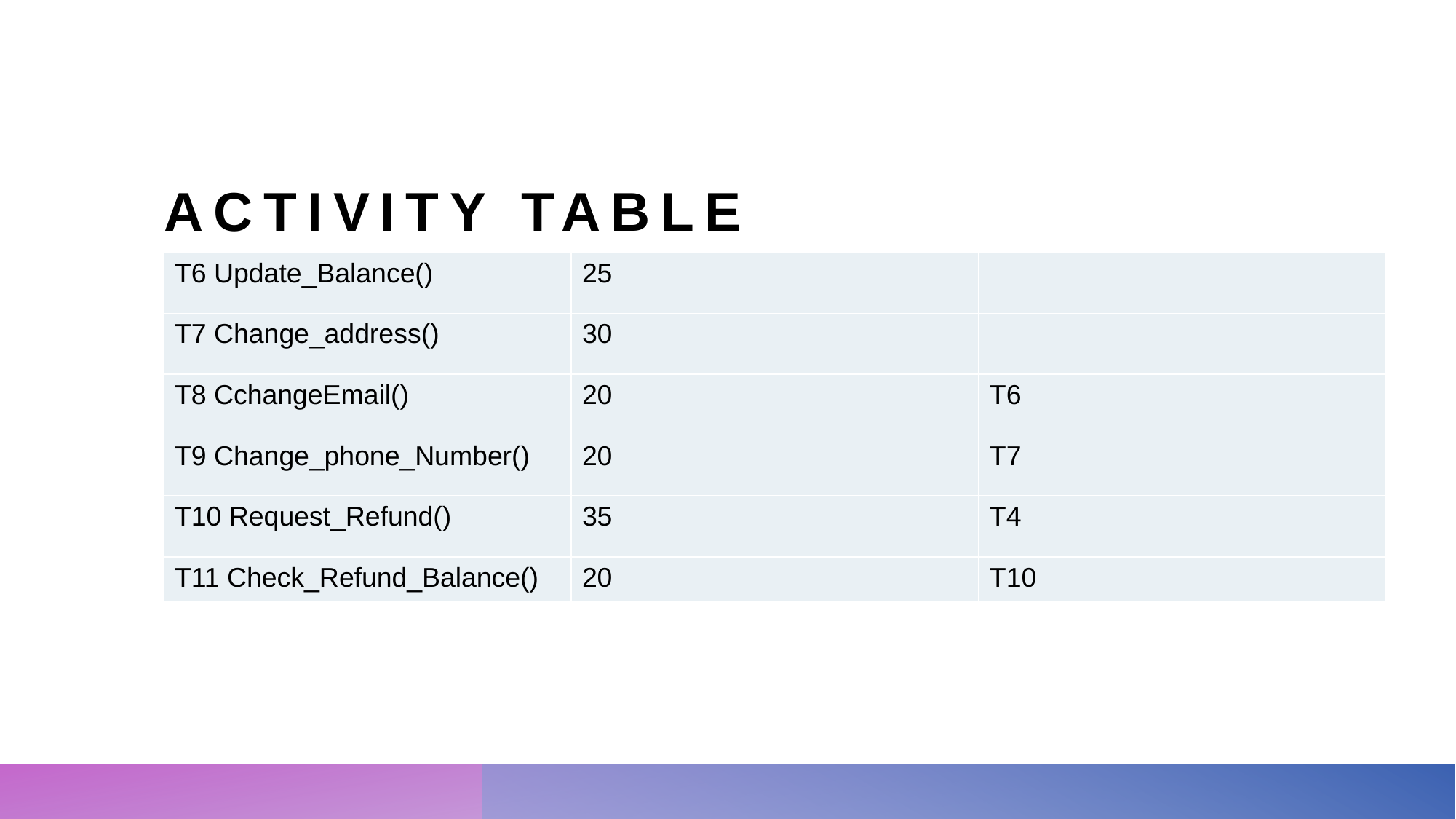

# Activity table
| T6 Update\_Balance() | 25 |  |
| --- | --- | --- |
| T7 Change\_address() | 30 |  |
| T8 CchangeEmail() | 20 | T6 |
| T9 Change\_phone\_Number() | 20 | T7 |
| T10 Request\_Refund() | 35 | T4 |
| T11 Check\_Refund\_Balance() | 20 | T10 |